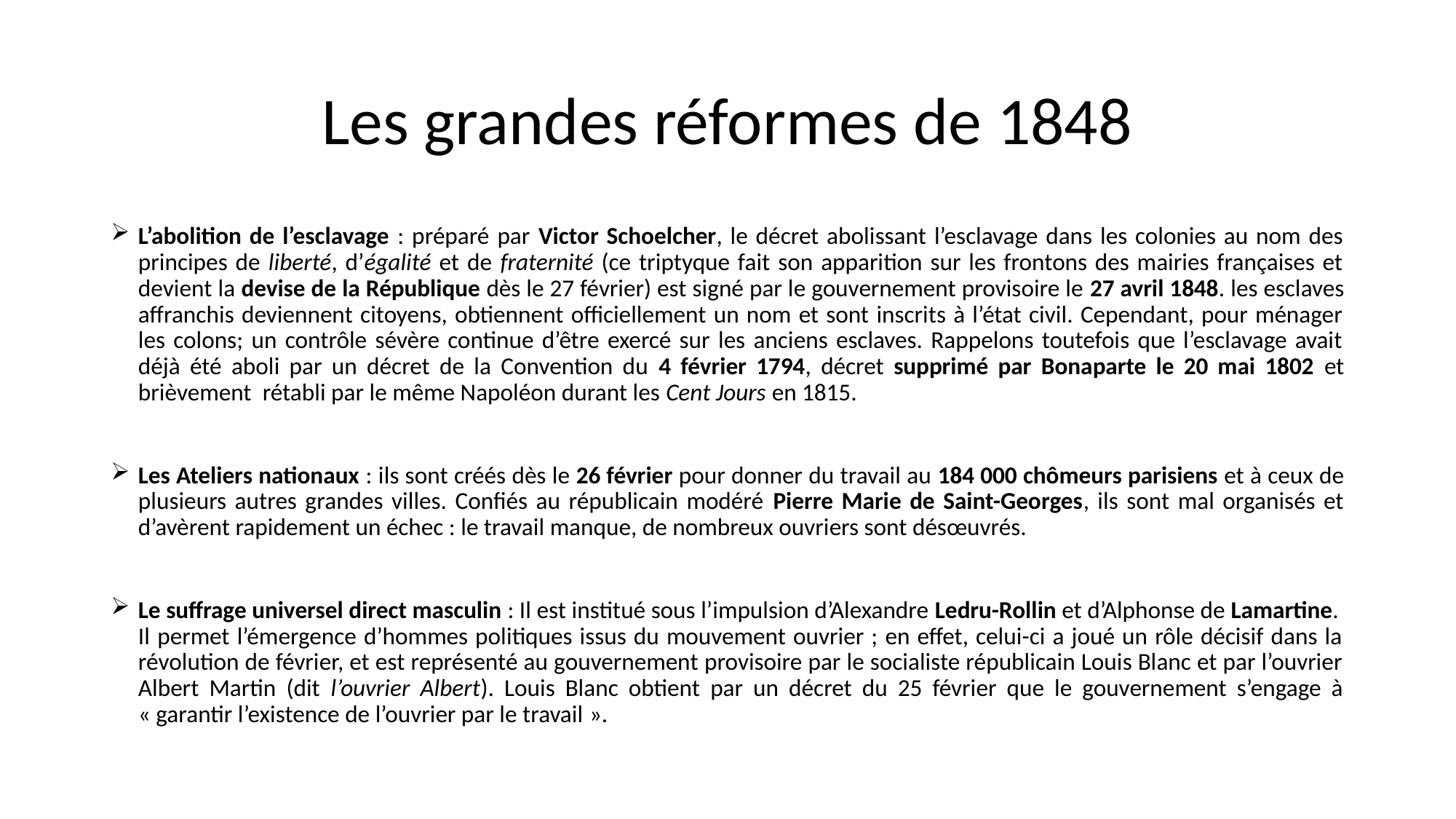

# Les grandes réformes de 1848
L’abolition de l’esclavage : préparé par Victor Schoelcher, le décret abolissant l’esclavage dans les colonies au nom des principes de liberté, d’égalité et de fraternité (ce triptyque fait son apparition sur les frontons des mairies françaises et devient la devise de la République dès le 27 février) est signé par le gouvernement provisoire le 27 avril 1848. les esclaves affranchis deviennent citoyens, obtiennent officiellement un nom et sont inscrits à l’état civil. Cependant, pour ménager les colons; un contrôle sévère continue d’être exercé sur les anciens esclaves. Rappelons toutefois que l’esclavage avait déjà été aboli par un décret de la Convention du 4 février 1794, décret supprimé par Bonaparte le 20 mai 1802 et brièvement  rétabli par le même Napoléon durant les Cent Jours en 1815.

Les Ateliers nationaux : ils sont créés dès le 26 février pour donner du travail au 184 000 chômeurs parisiens et à ceux de plusieurs autres grandes villes. Confiés au républicain modéré Pierre Marie de Saint-Georges, ils sont mal organisés et d’avèrent rapidement un échec : le travail manque, de nombreux ouvriers sont désœuvrés.

Le suffrage universel direct masculin : Il est institué sous l’impulsion d’Alexandre Ledru-Rollin et d’Alphonse de Lamartine.  Il permet l’émergence d’hommes politiques issus du mouvement ouvrier ; en effet, celui-ci a joué un rôle décisif dans la révolution de février, et est représenté au gouvernement provisoire par le socialiste républicain Louis Blanc et par l’ouvrier Albert Martin (dit l’ouvrier Albert). Louis Blanc obtient par un décret du 25 février que le gouvernement s’engage à « garantir l’existence de l’ouvrier par le travail ».